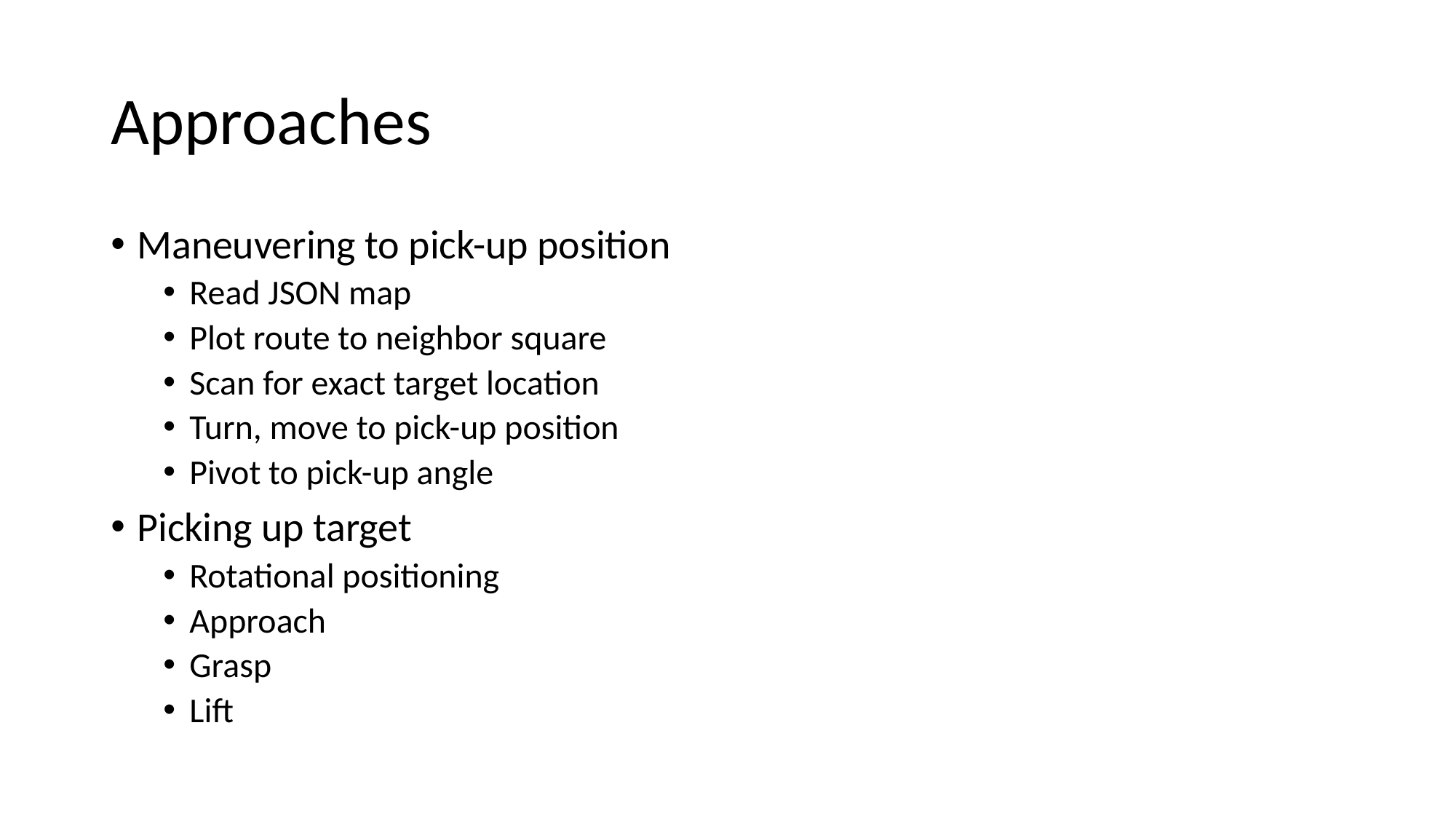

# Approaches
Maneuvering to pick-up position
Read JSON map
Plot route to neighbor square
Scan for exact target location
Turn, move to pick-up position
Pivot to pick-up angle
Picking up target
Rotational positioning
Approach
Grasp
Lift